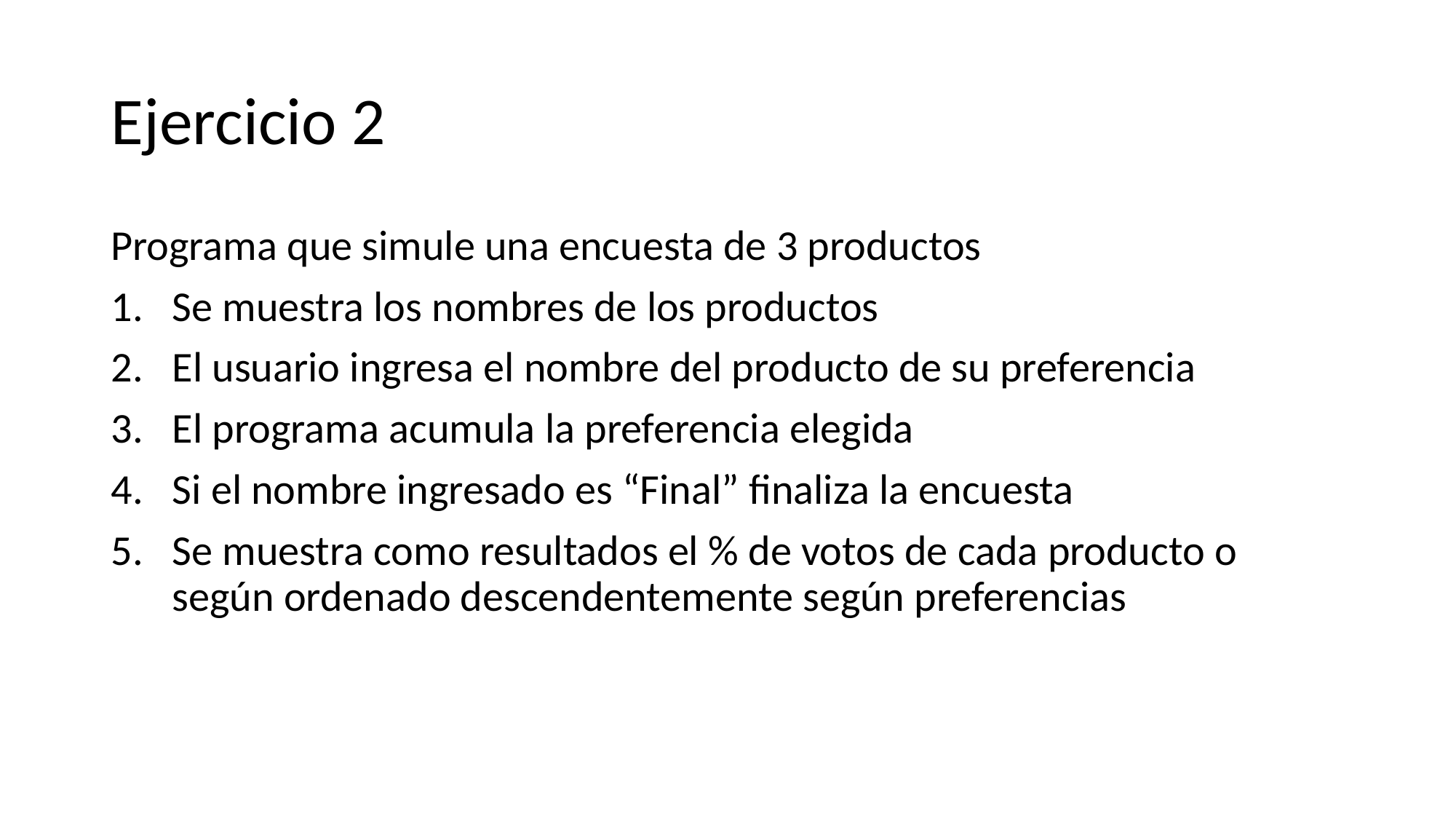

# Ejercicio 2
Programa que simule una encuesta de 3 productos
Se muestra los nombres de los productos
El usuario ingresa el nombre del producto de su preferencia
El programa acumula la preferencia elegida
Si el nombre ingresado es “Final” finaliza la encuesta
Se muestra como resultados el % de votos de cada producto o según ordenado descendentemente según preferencias